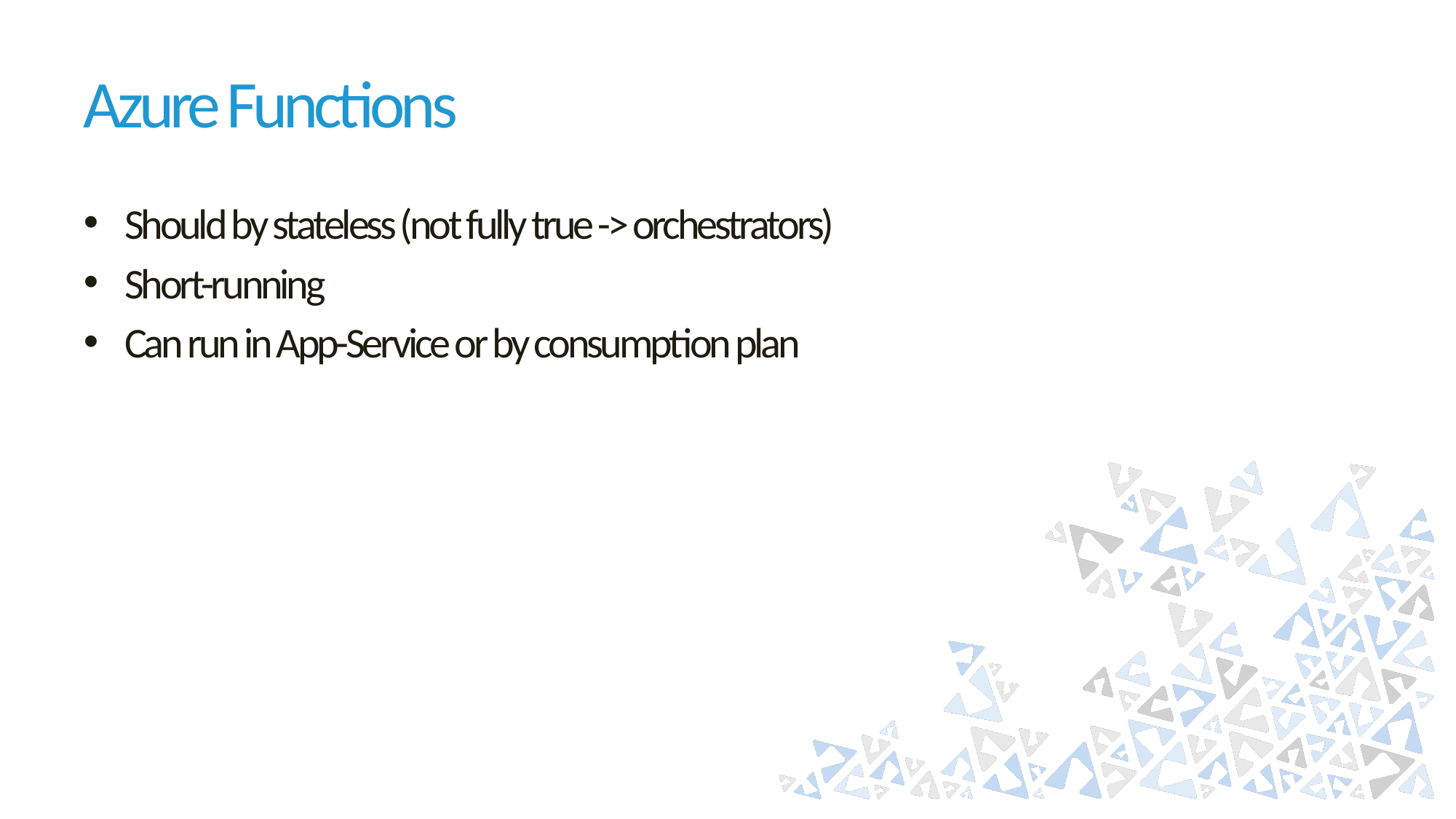

# Azure Functions
Should by stateless (not fully true -> orchestrators)
Short-running
Can run in App-Service or by consumption plan